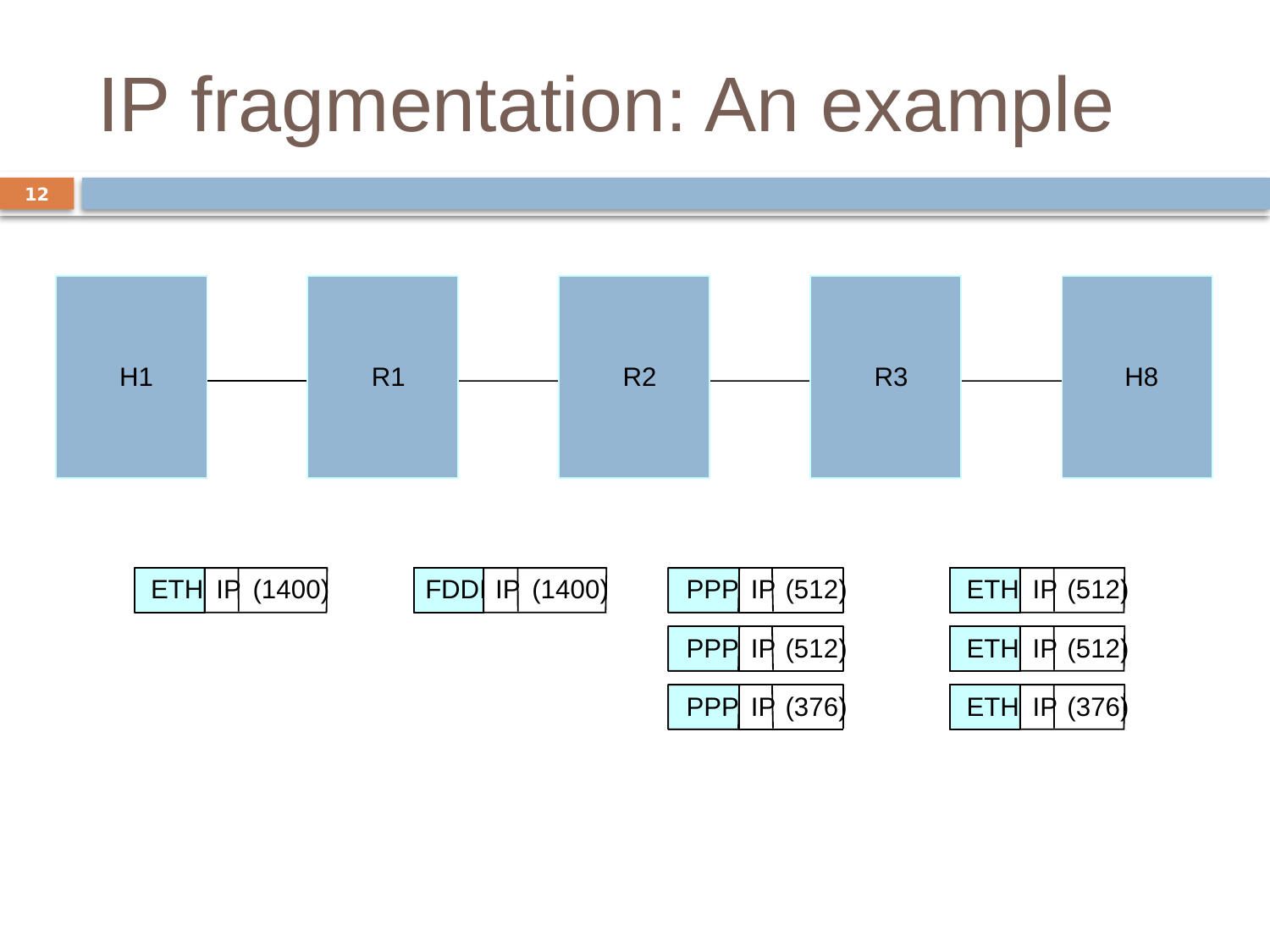

# IP fragmentation: An example
12

H1
R1
R2
R3
H8

ETH
IP
(1400)
FDDI
IP
(1400)
PPP
IP
(512)
ETH
IP
(512)

PPP
IP
(512)
ETH
IP
(512)

PPP
IP
(376)
ETH
IP
(376)